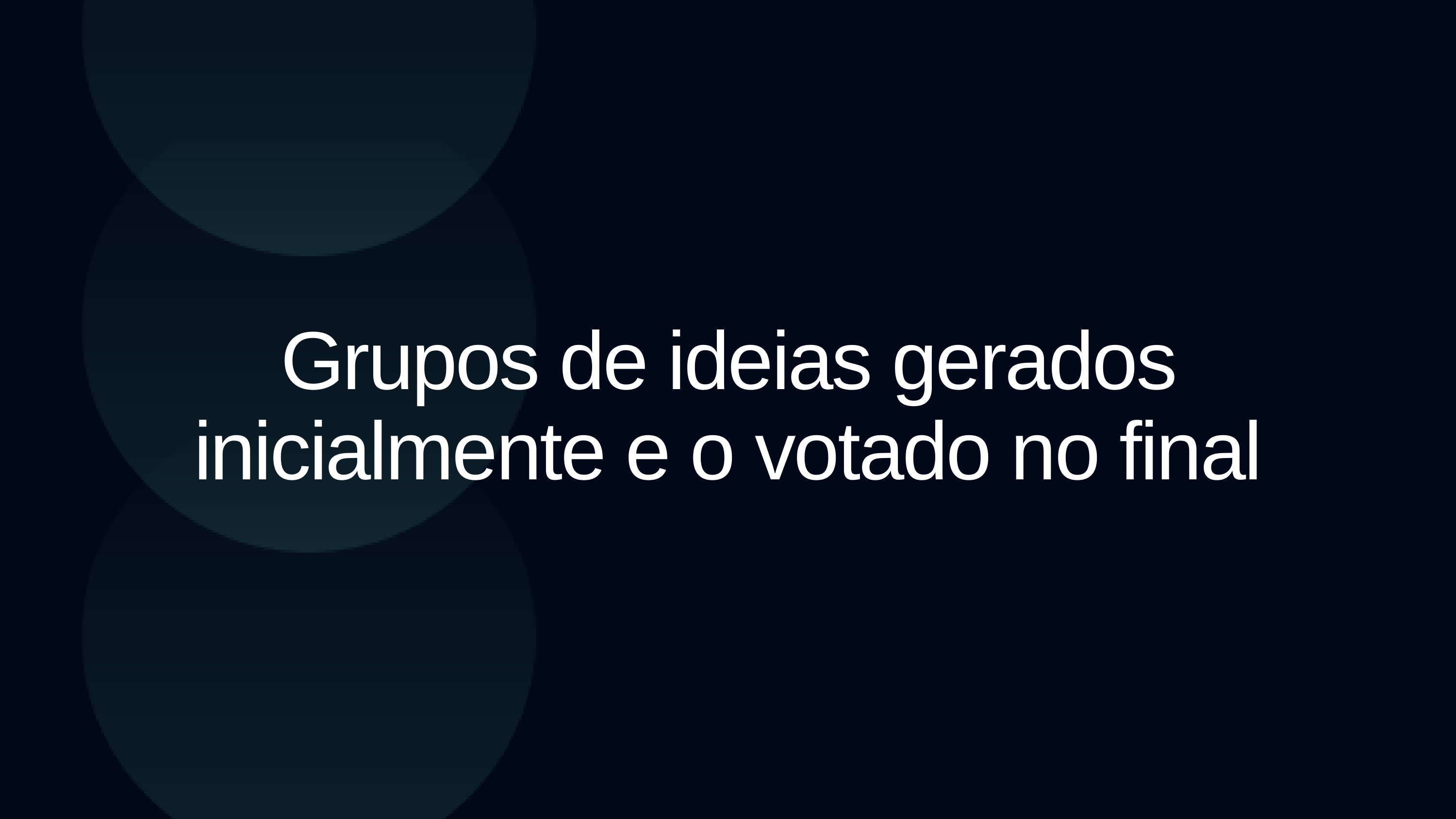

Grupos de ideias gerados inicialmente e o votado no final